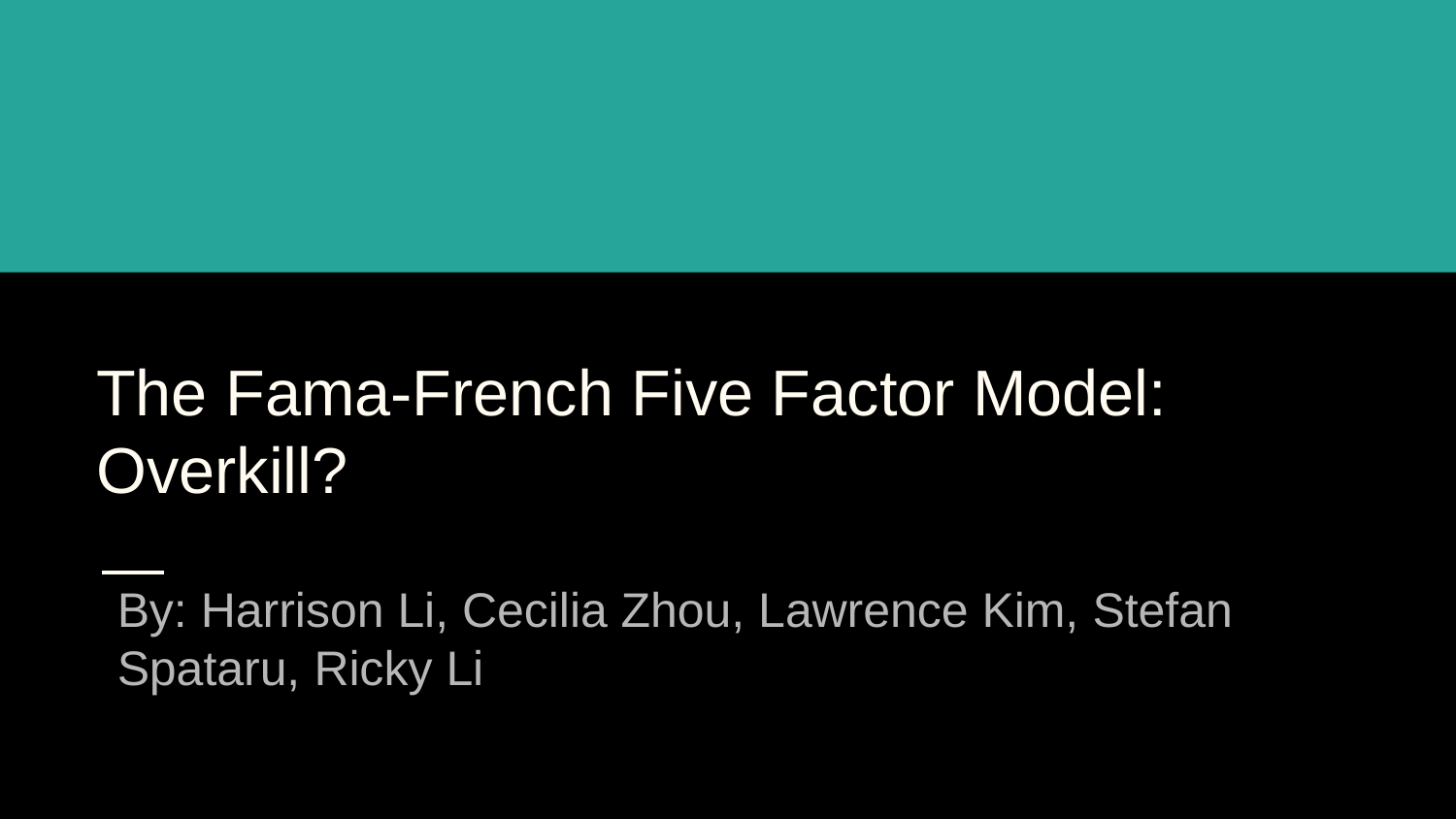

# The Fama-French Five Factor Model: Overkill?
By: Harrison Li, Cecilia Zhou, Lawrence Kim, Stefan Spataru, Ricky Li